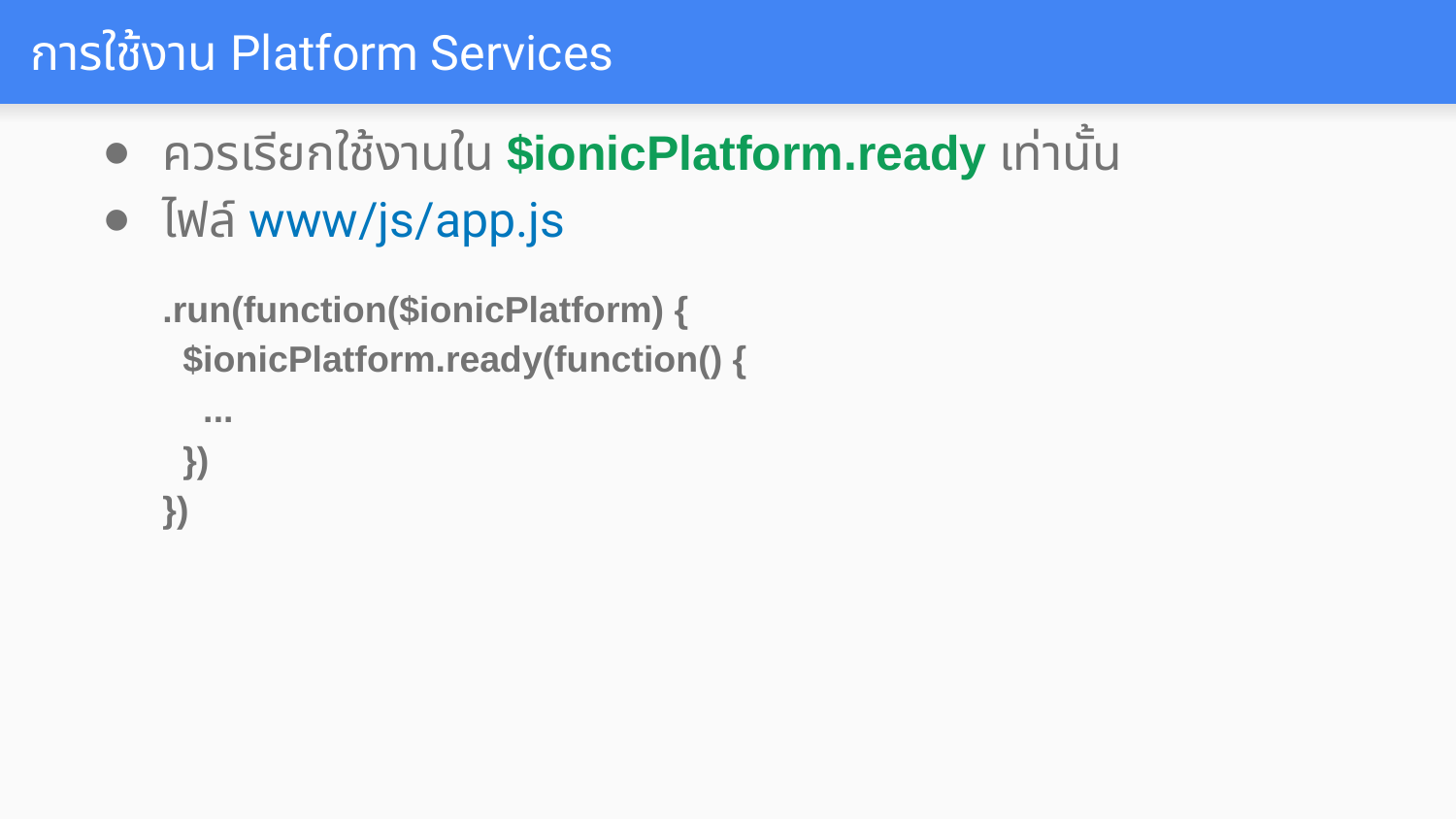

# การใช้งาน Platform Services
ควรเรียกใช้งานใน $ionicPlatform.ready เท่านั้น
ไฟล์ www/js/app.js
.run(function($ionicPlatform) {
  $ionicPlatform.ready(function() {
    ...
  })
})